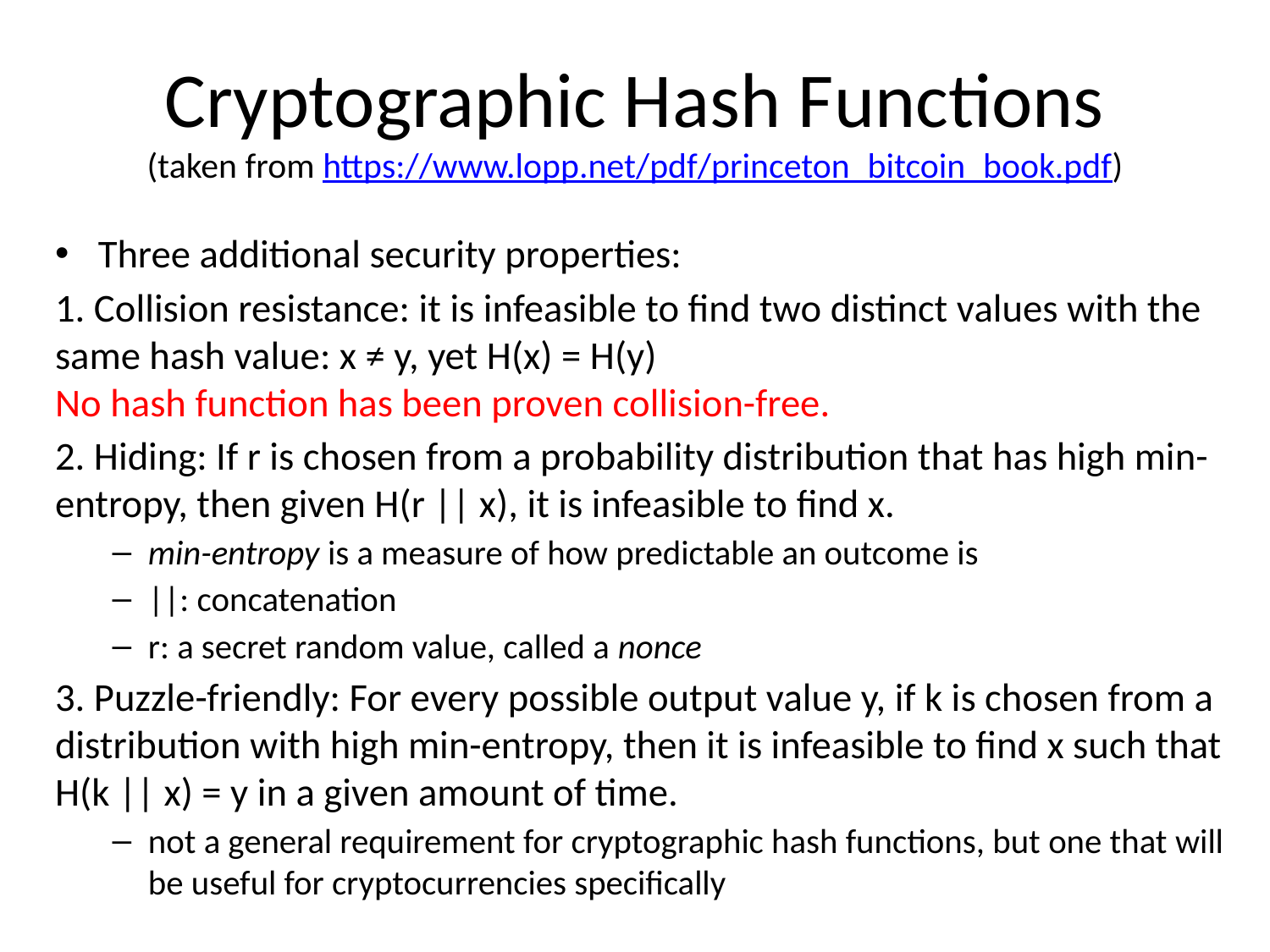

# Cryptographic Hash Functions (taken from https://www.lopp.net/pdf/princeton_bitcoin_book.pdf)
Three additional security properties:
1. Collision resistance: it is infeasible to find two distinct values with the same hash value: x ≠ y, yet H(x) = H(y)
No hash function has been proven collision-free.
2. Hiding: If r is chosen from a probability distribution that has high min-entropy, then given H(r || x), it is infeasible to find x.
min-entropy is a measure of how predictable an outcome is
||: concatenation
r: a secret random value, called a nonce
3. Puzzle-friendly: For every possible output value y, if k is chosen from a distribution with high min-entropy, then it is infeasible to find x such that H(k || x) = y in a given amount of time.
not a general requirement for cryptographic hash functions, but one that will be useful for cryptocurrencies specifically